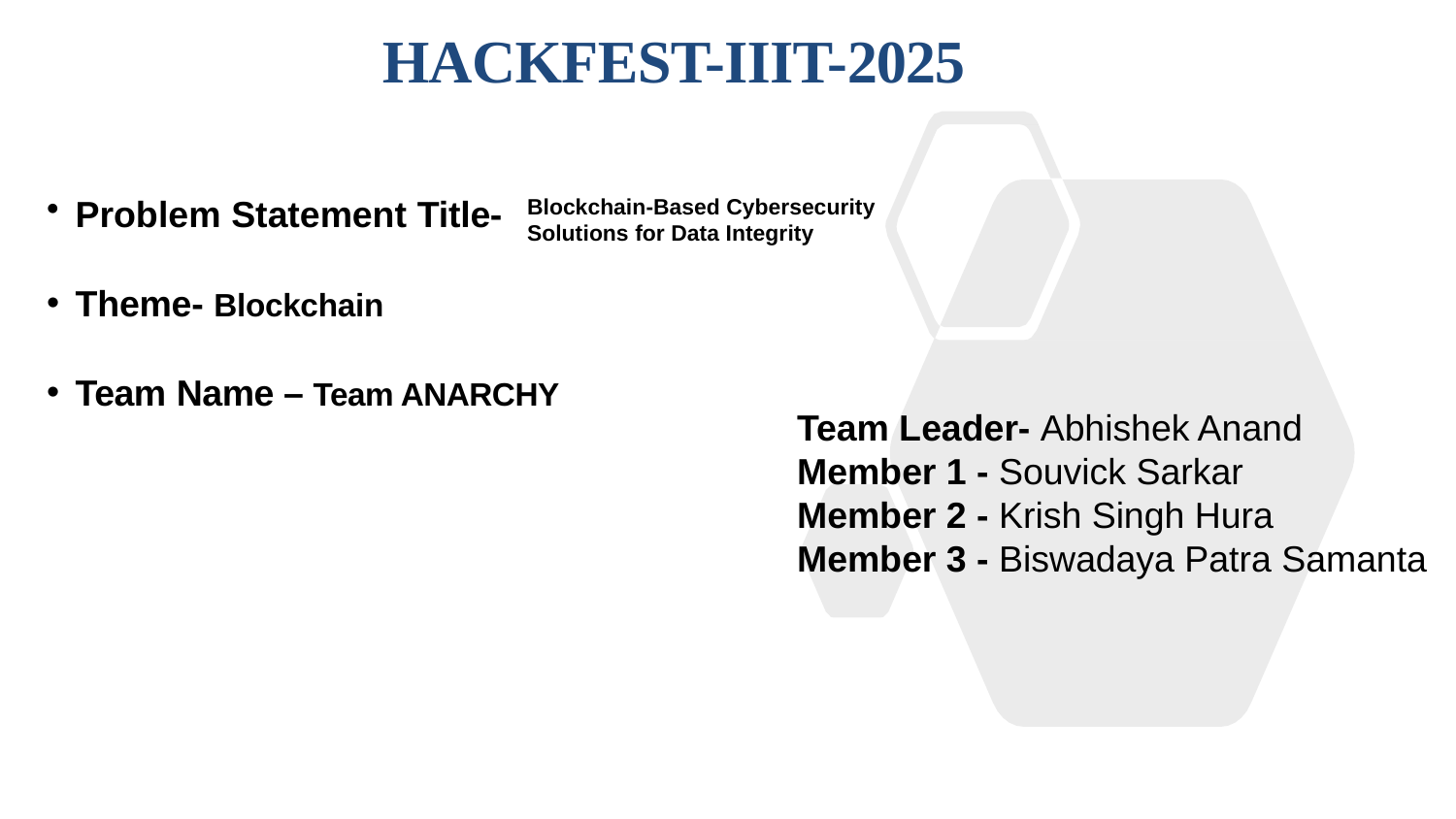

# HACKFEST-IIIT-2025

Blockchain-Based Cybersecurity Solutions for Data Integrity
Problem Statement Title-

Theme- Blockchain

Team Name – Team ANARCHY
Team Leader- Abhishek Anand
Member 1 - Souvick Sarkar
Member 2 - Krish Singh Hura
Member 3 - Biswadaya Patra Samanta